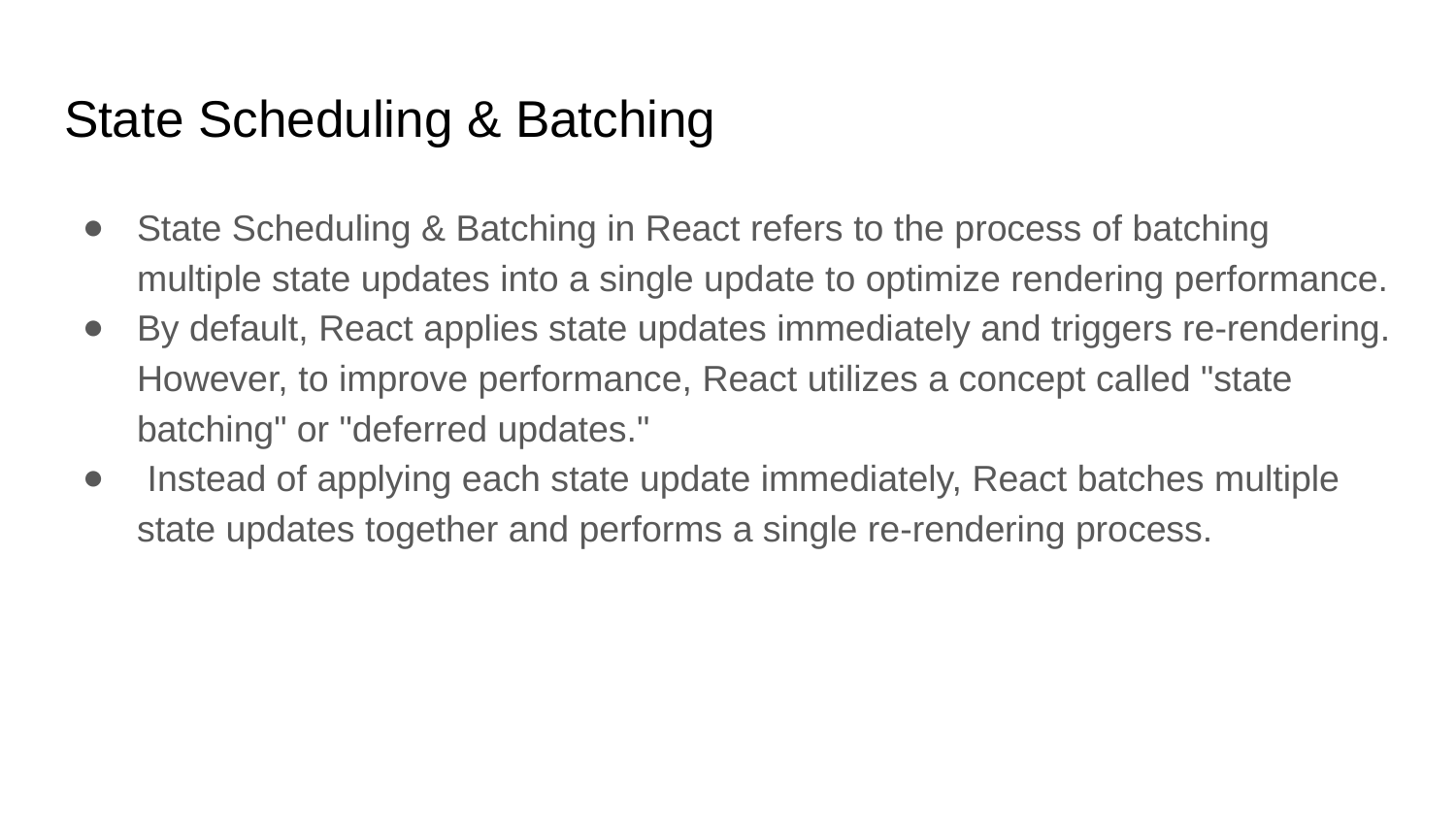

# State Scheduling & Batching
State Scheduling & Batching in React refers to the process of batching multiple state updates into a single update to optimize rendering performance.
By default, React applies state updates immediately and triggers re-rendering. However, to improve performance, React utilizes a concept called "state batching" or "deferred updates."
 Instead of applying each state update immediately, React batches multiple state updates together and performs a single re-rendering process.